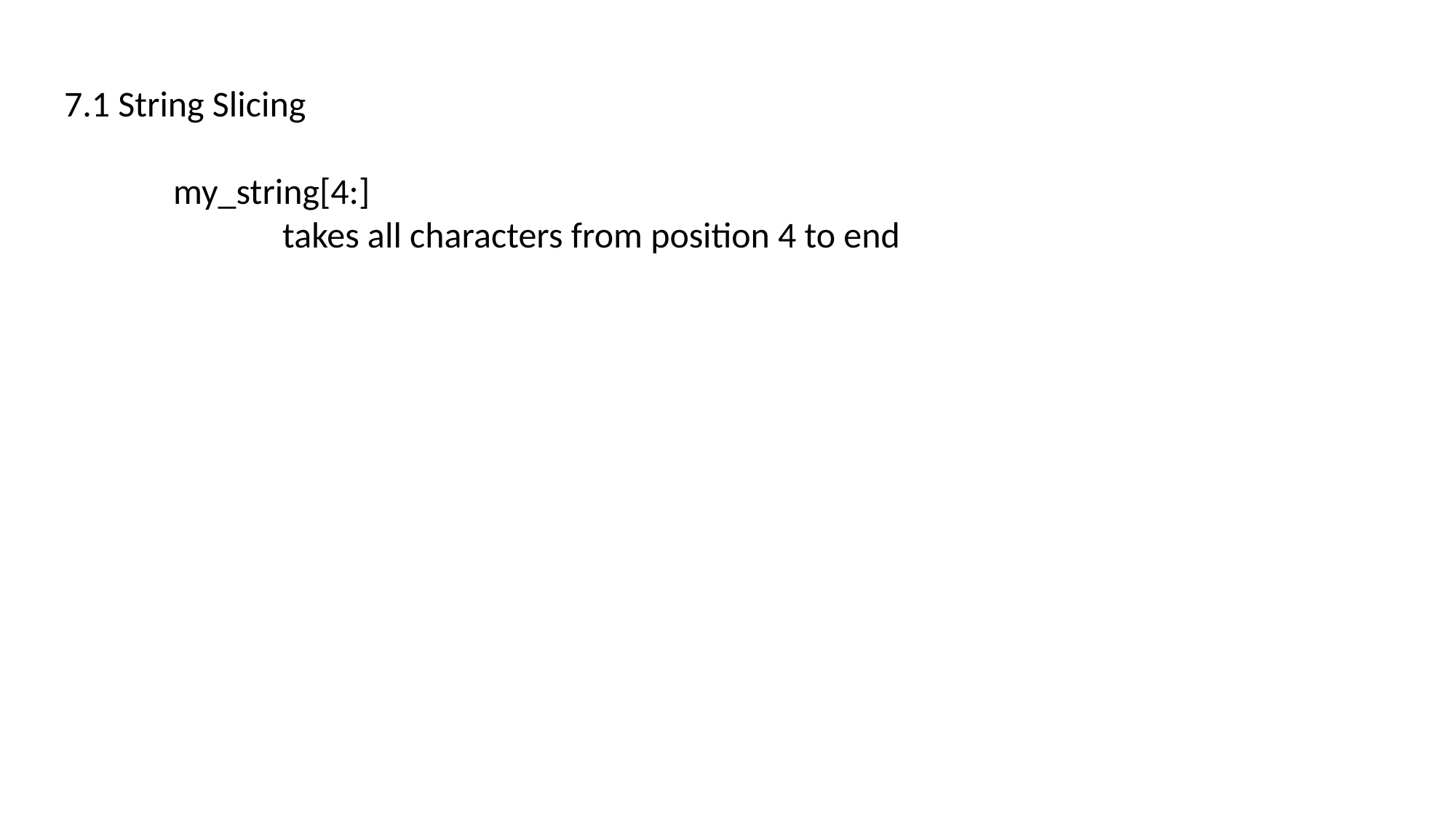

7.1 String Slicing

	my_string[4:]
		takes all characters from position 4 to end